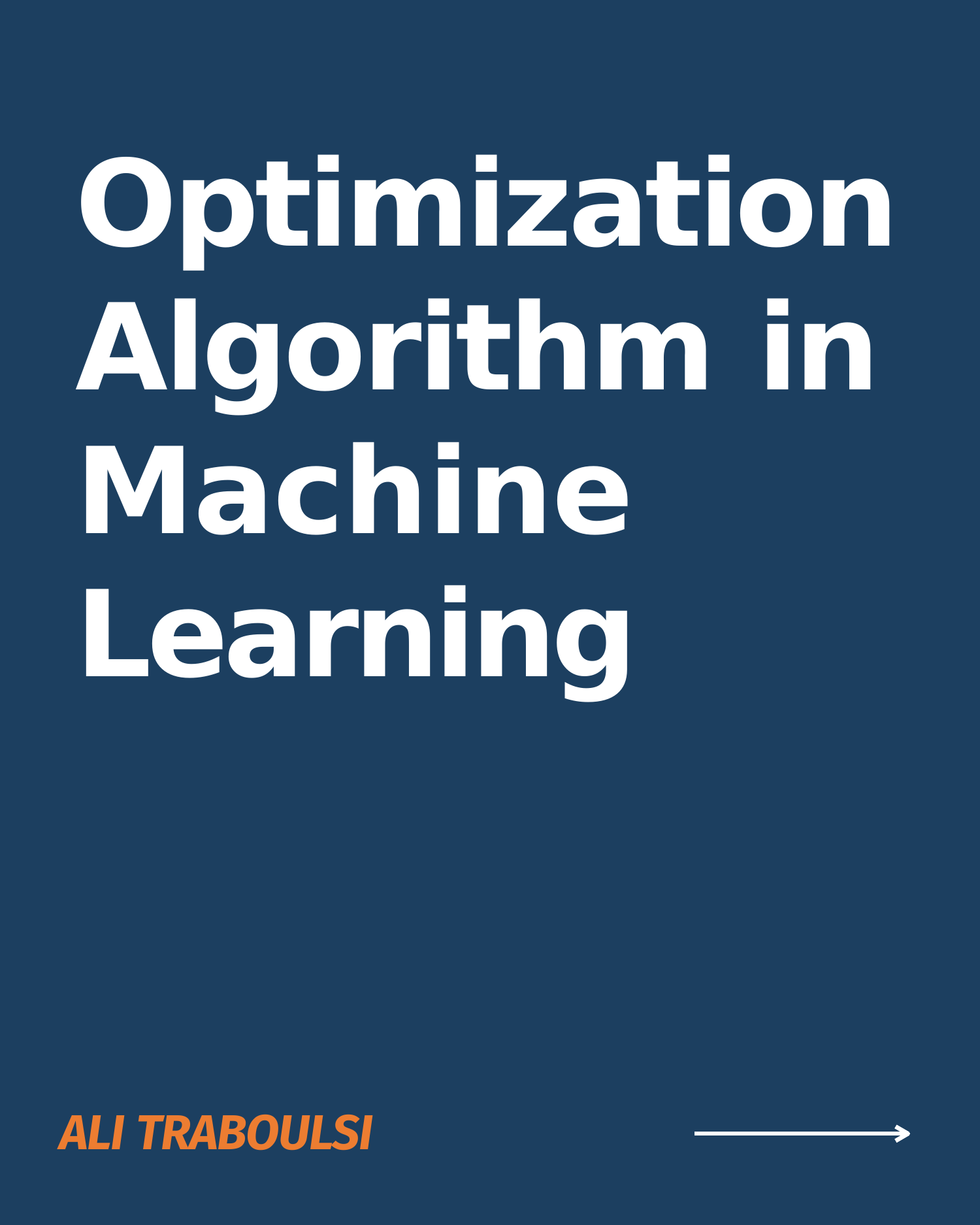

Optimization Algorithm in Machine Learning
ALI TRABOULSI